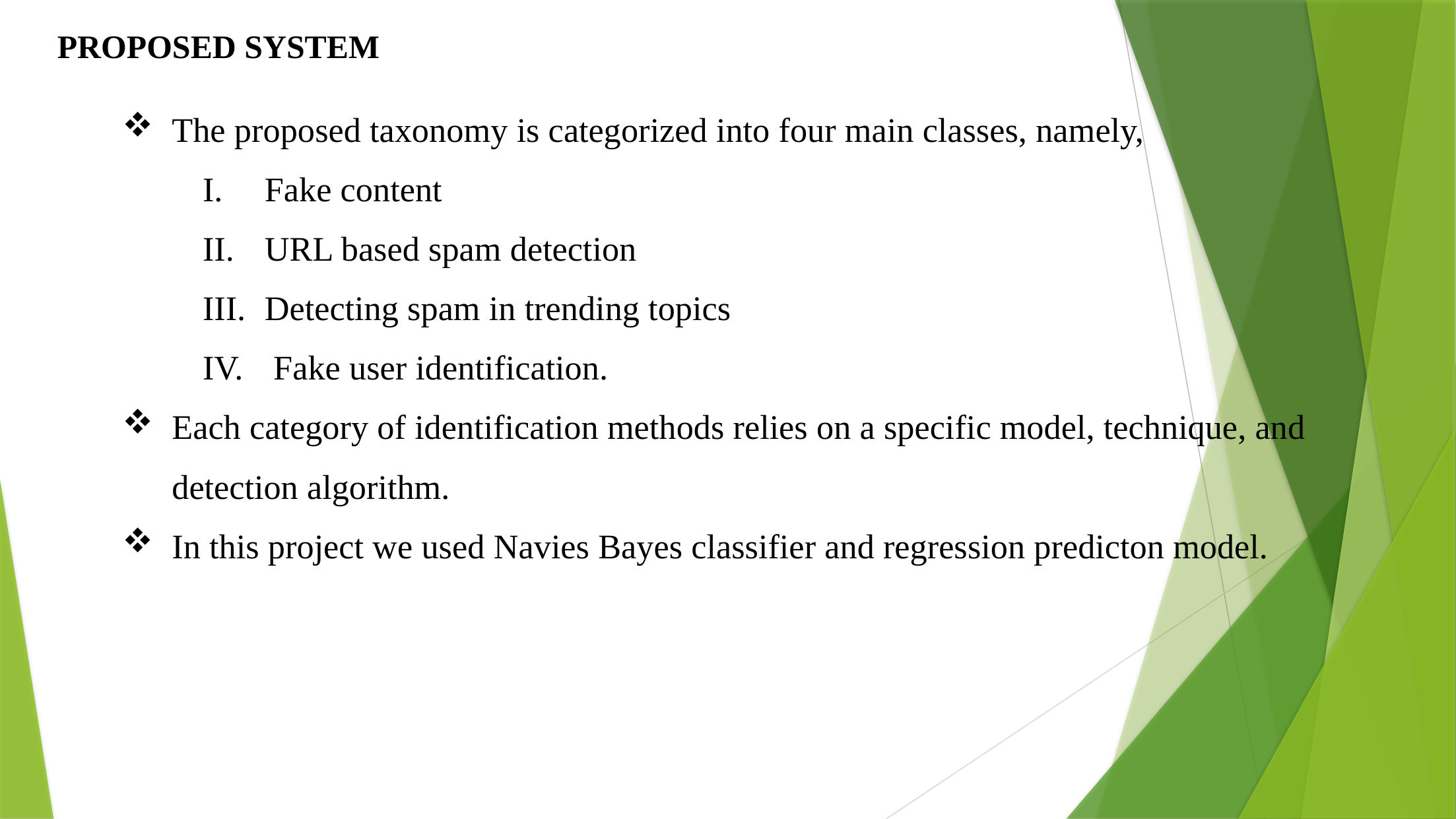

PROPOSED SYSTEM
The proposed taxonomy is categorized into four main classes, namely,
Fake content
URL based spam detection
Detecting spam in trending topics
 Fake user identification.
Each category of identification methods relies on a specific model, technique, and detection algorithm.
In this project we used Navies Bayes classifier and regression predicton model.